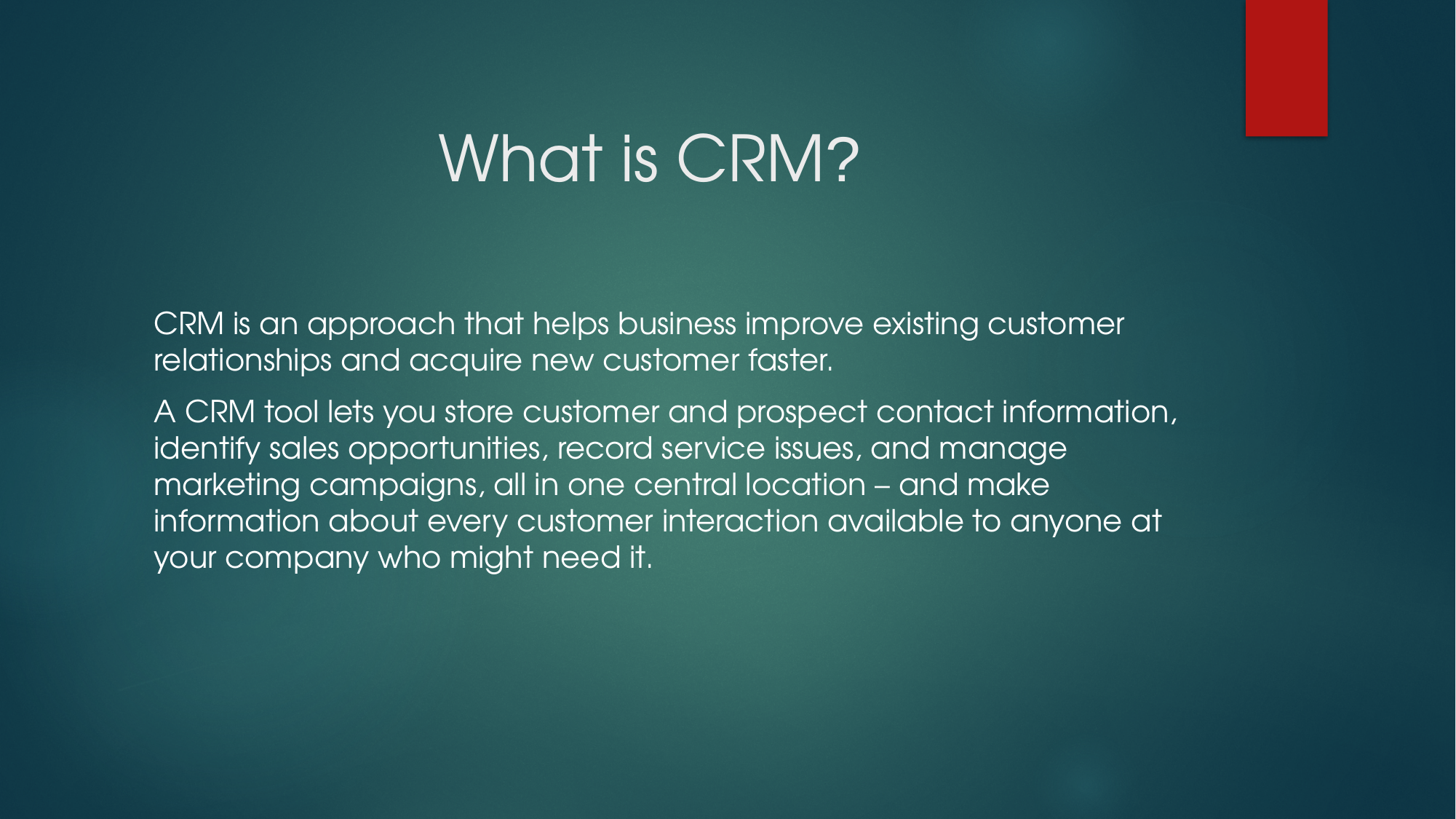

# What is CRM?
CRM is an approach that helps business improve existing customer relationships and acquire new customer faster.
A CRM tool lets you store customer and prospect contact information, identify sales opportunities, record service issues, and manage marketing campaigns, all in one central location – and make information about every customer interaction available to anyone at your company who might need it.